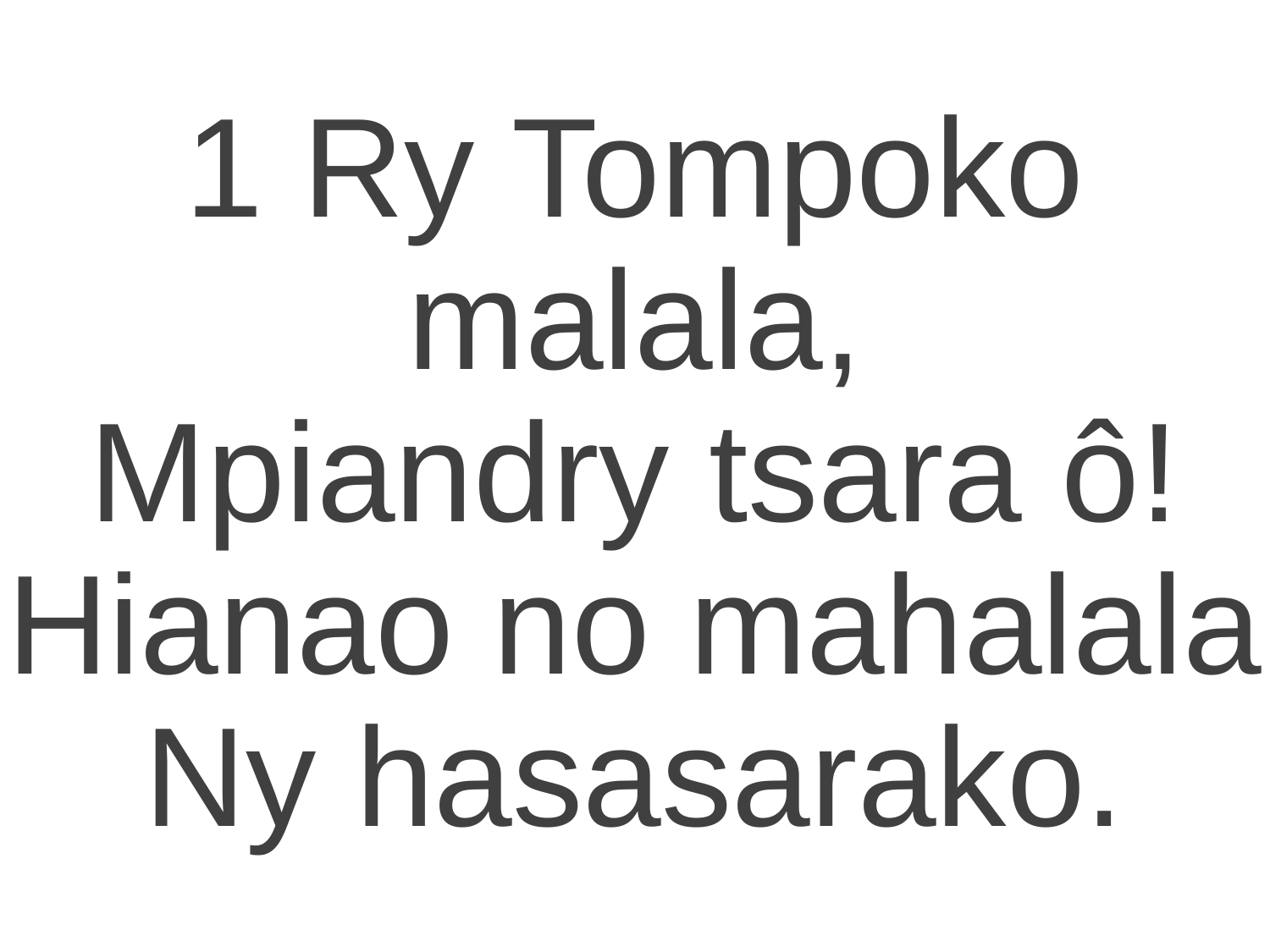

1 Ry Tompoko malala,
Mpiandry tsara ô!
Hianao no mahalala
Ny hasasarako.